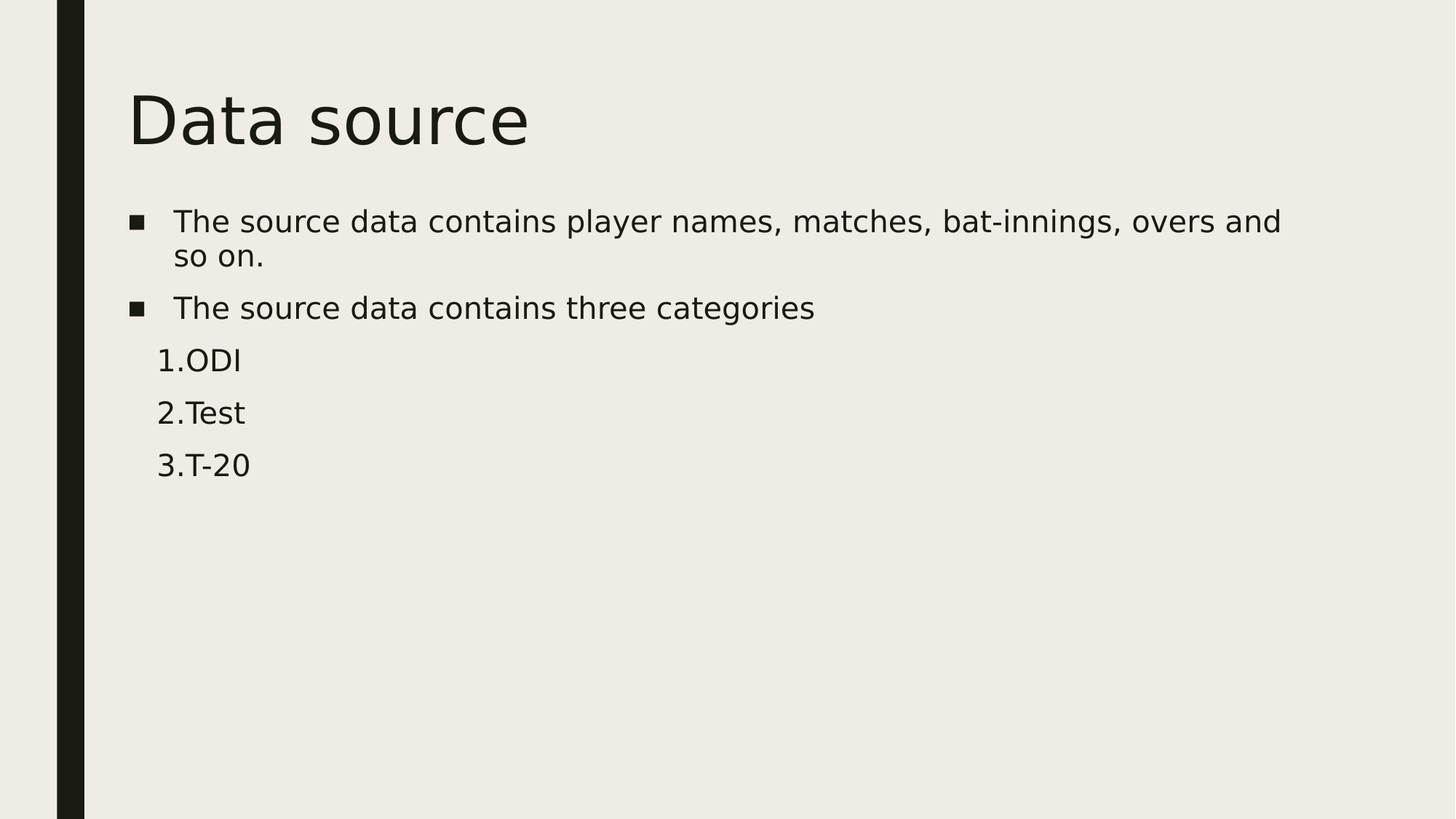

# Data source
The source data contains player names, matches, bat-innings, overs and so on.
The source data contains three categories
   1.ODI
   2.Test
   3.T-20